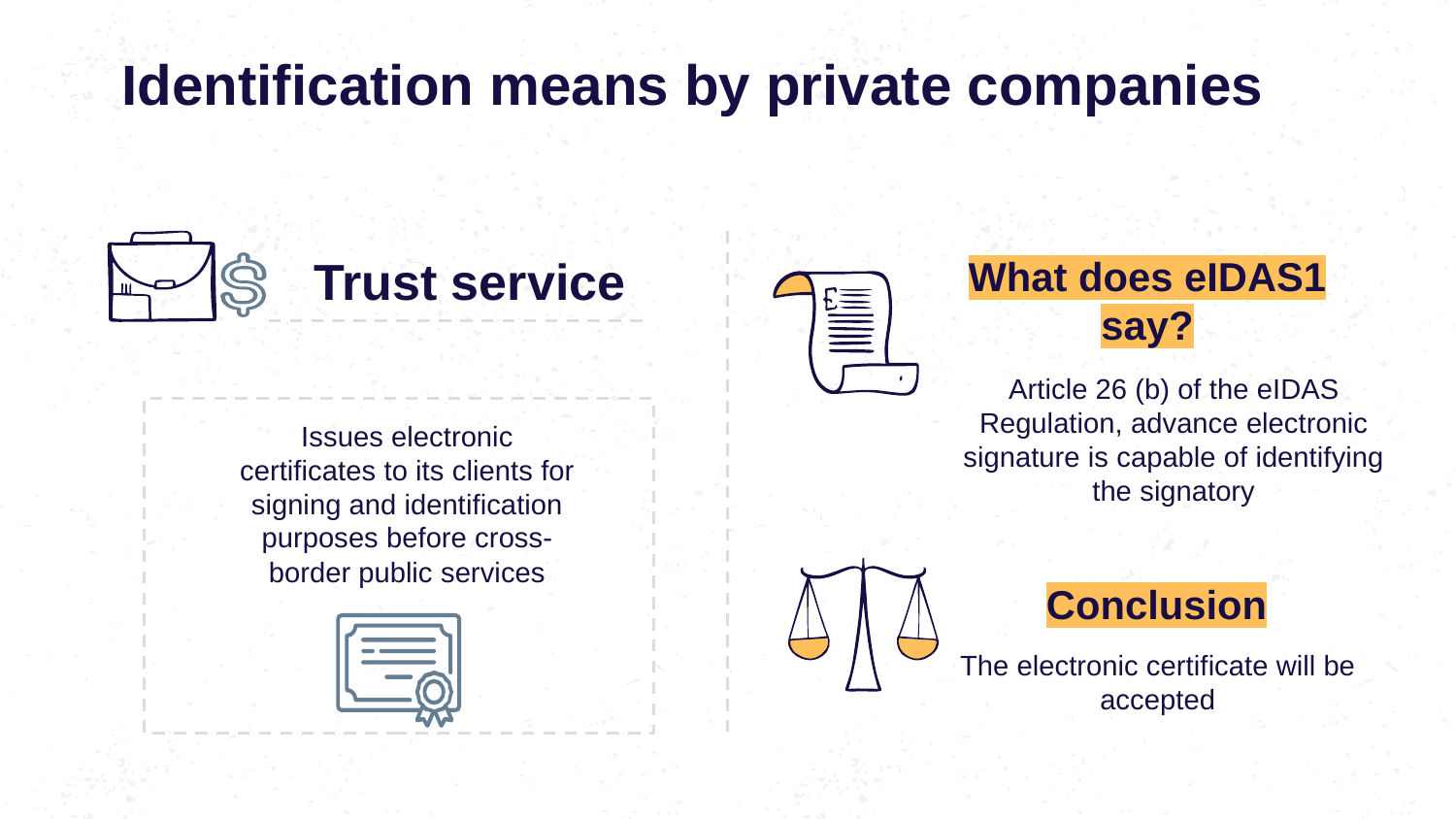

# Identification means by private companies

What does eIDAS1 say?
Trust service

Article 26 (b) of the eIDAS Regulation, advance electronic signature is capable of identifying the signatory

Issues electronic certificates to its clients for signing and identification purposes before cross-border public services

Conclusion

The electronic certificate will be accepted